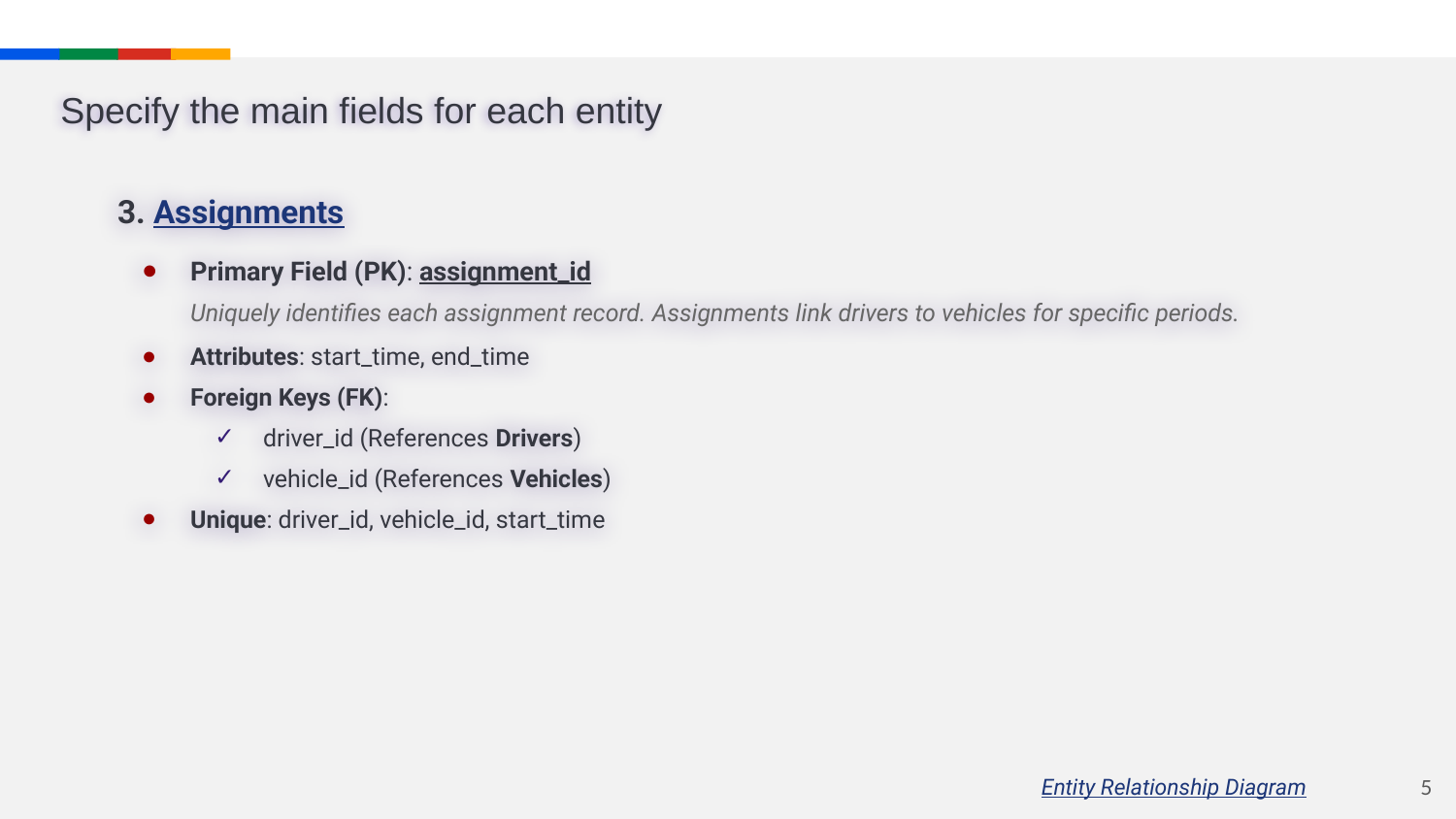

# Specify the main fields for each entity
3. Assignments
Primary Field (PK): assignment_id
Uniquely identifies each assignment record. Assignments link drivers to vehicles for specific periods.
Attributes: start_time, end_time
Foreign Keys (FK):
driver_id (References Drivers)
vehicle_id (References Vehicles)
Unique: driver_id, vehicle_id, start_time

5
Entity Relationship Diagram